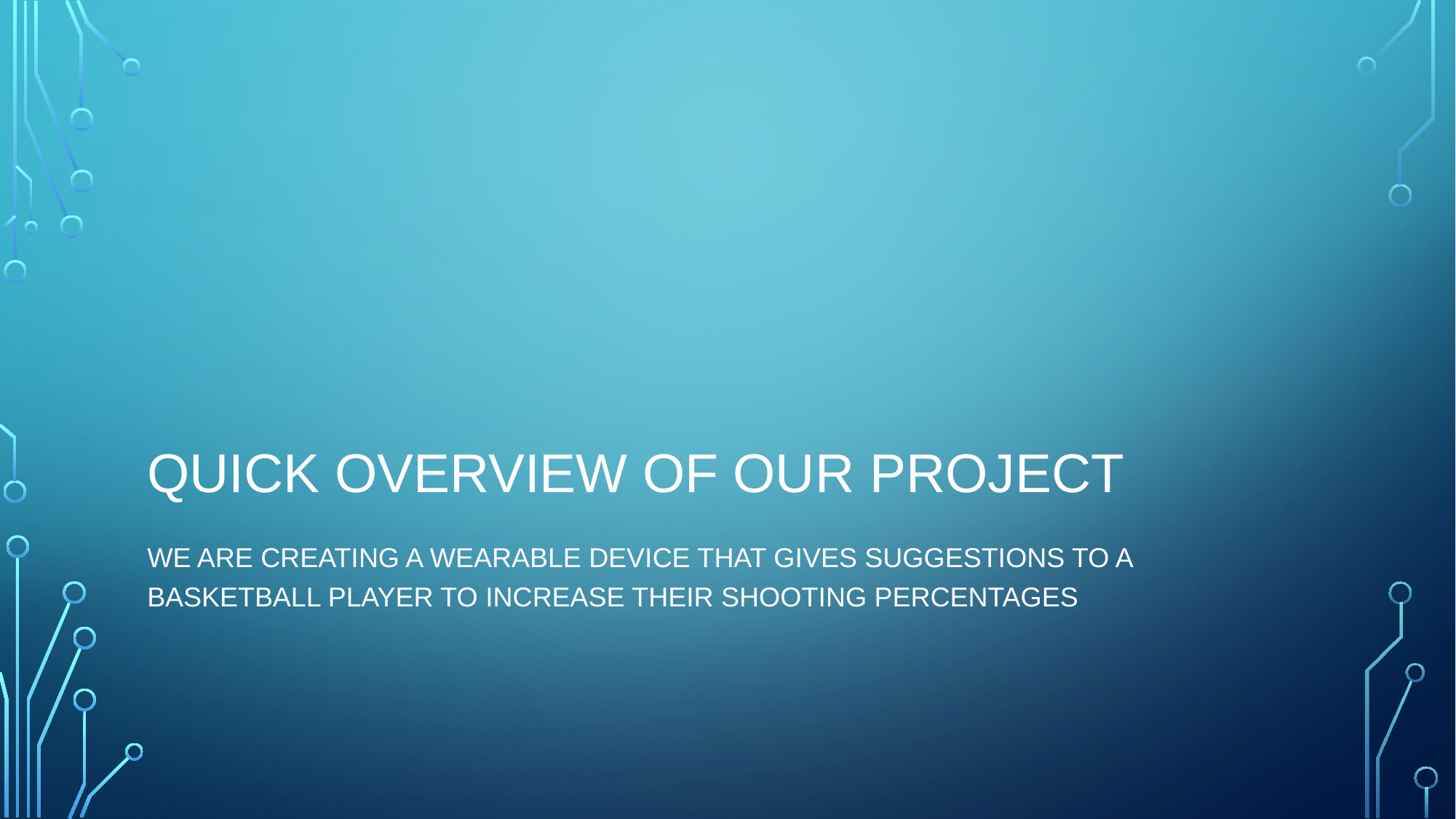

# Quick overview of our project
We are creating a wearable device that gives suggestions to a basketball player to increase their shooting percentages